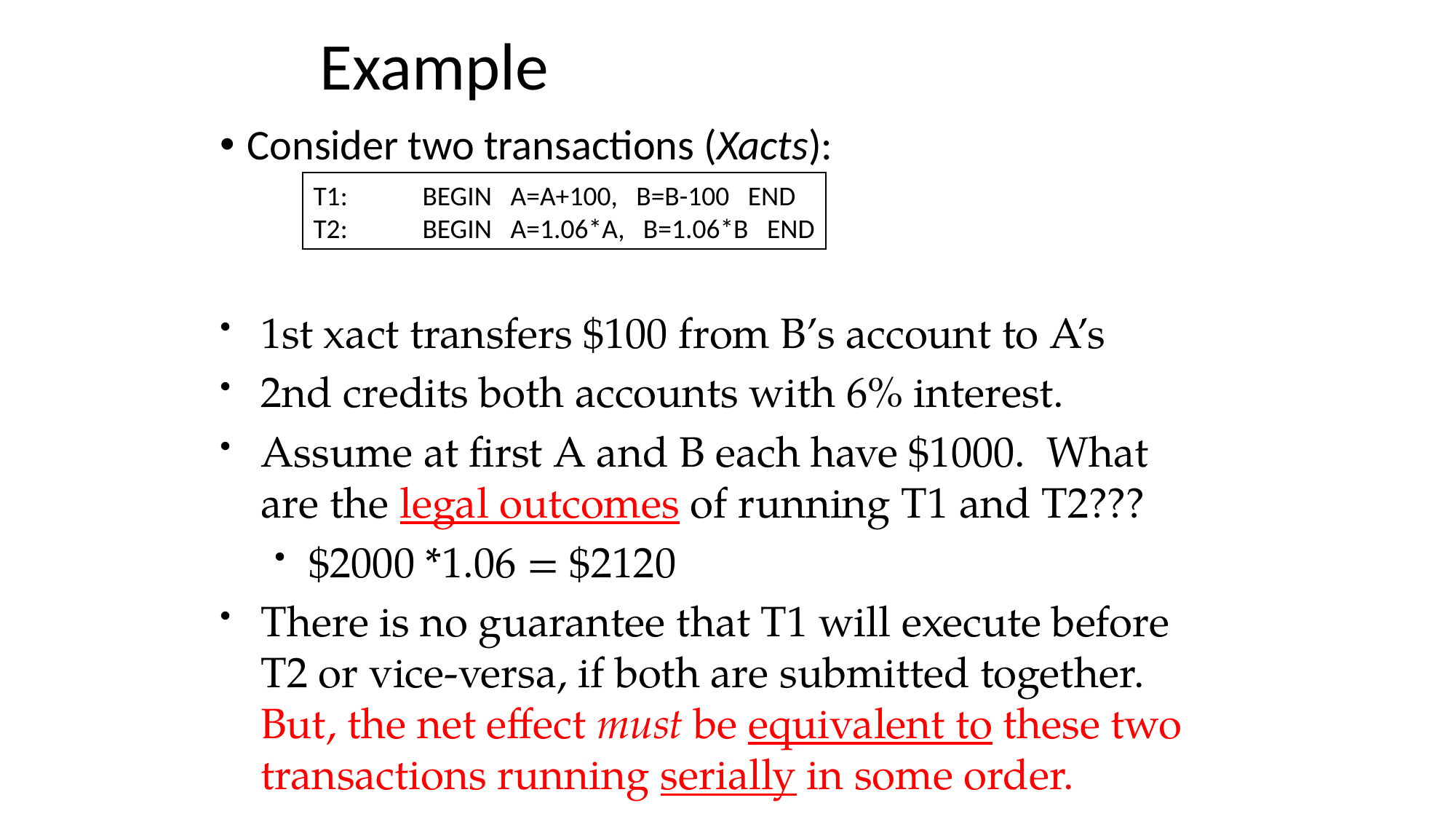

# Example
Consider two transactions (Xacts):
T1:	BEGIN   A=A+100,   B=B-100   END
T2:	BEGIN   A=1.06*A,   B=1.06*B   END
1st xact transfers $100 from B’s account to A’s
2nd credits both accounts with 6% interest.
Assume at first A and B each have $1000.  What are the legal outcomes of running T1 and T2???
$2000 *1.06 = $2120
There is no guarantee that T1 will execute before T2 or vice-versa, if both are submitted together.  But, the net effect must be equivalent to these two transactions running serially in some order.